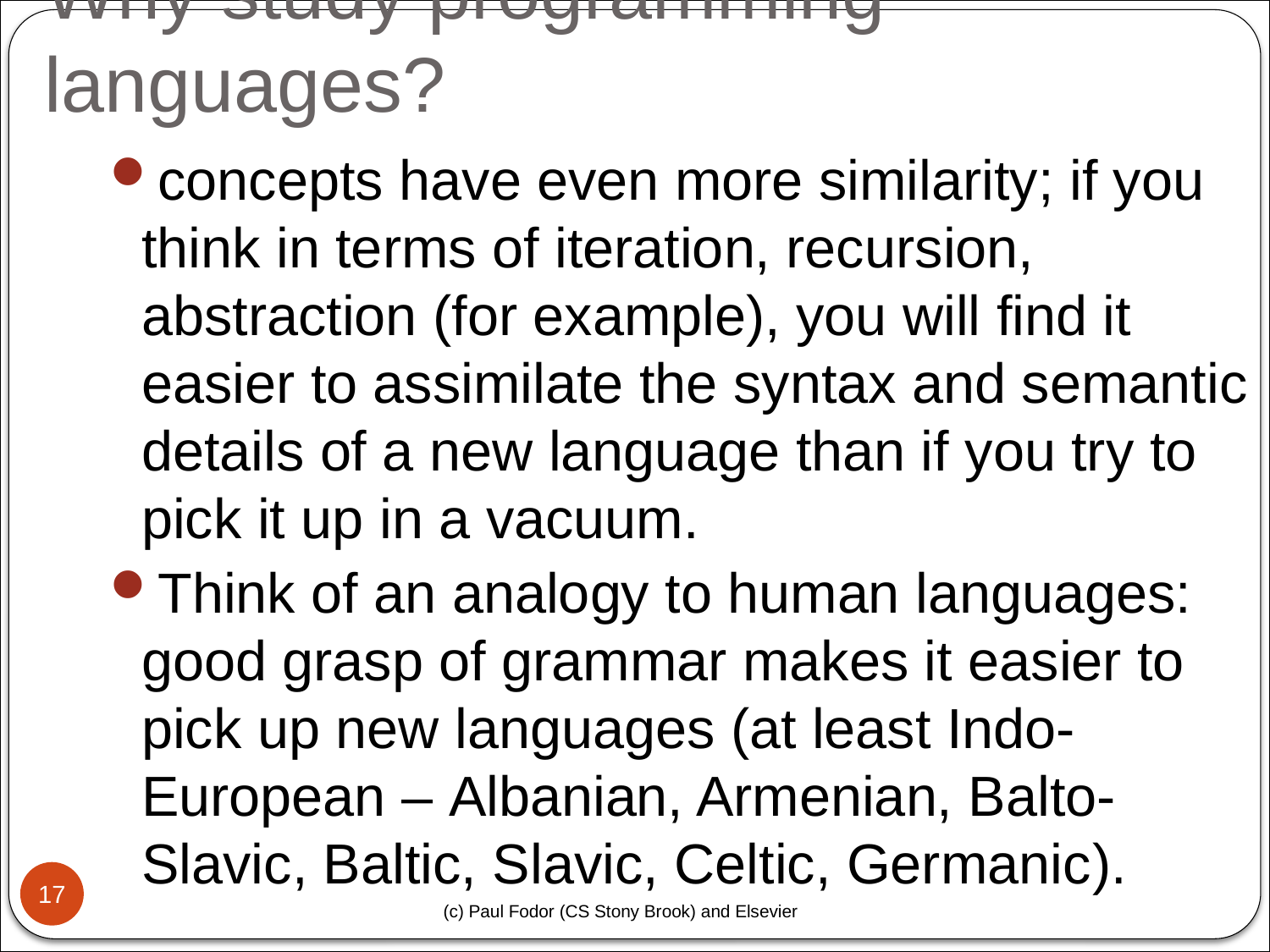

# Why study programming languages?
concepts have even more similarity; if you think in terms of iteration, recursion, abstraction (for example), you will find it easier to assimilate the syntax and semantic details of a new language than if you try to pick it up in a vacuum.
Think of an analogy to human languages: good grasp of grammar makes it easier to pick up new languages (at least Indo-European – Albanian, Armenian, Balto-Slavic, Baltic, Slavic, Celtic, Germanic).
17